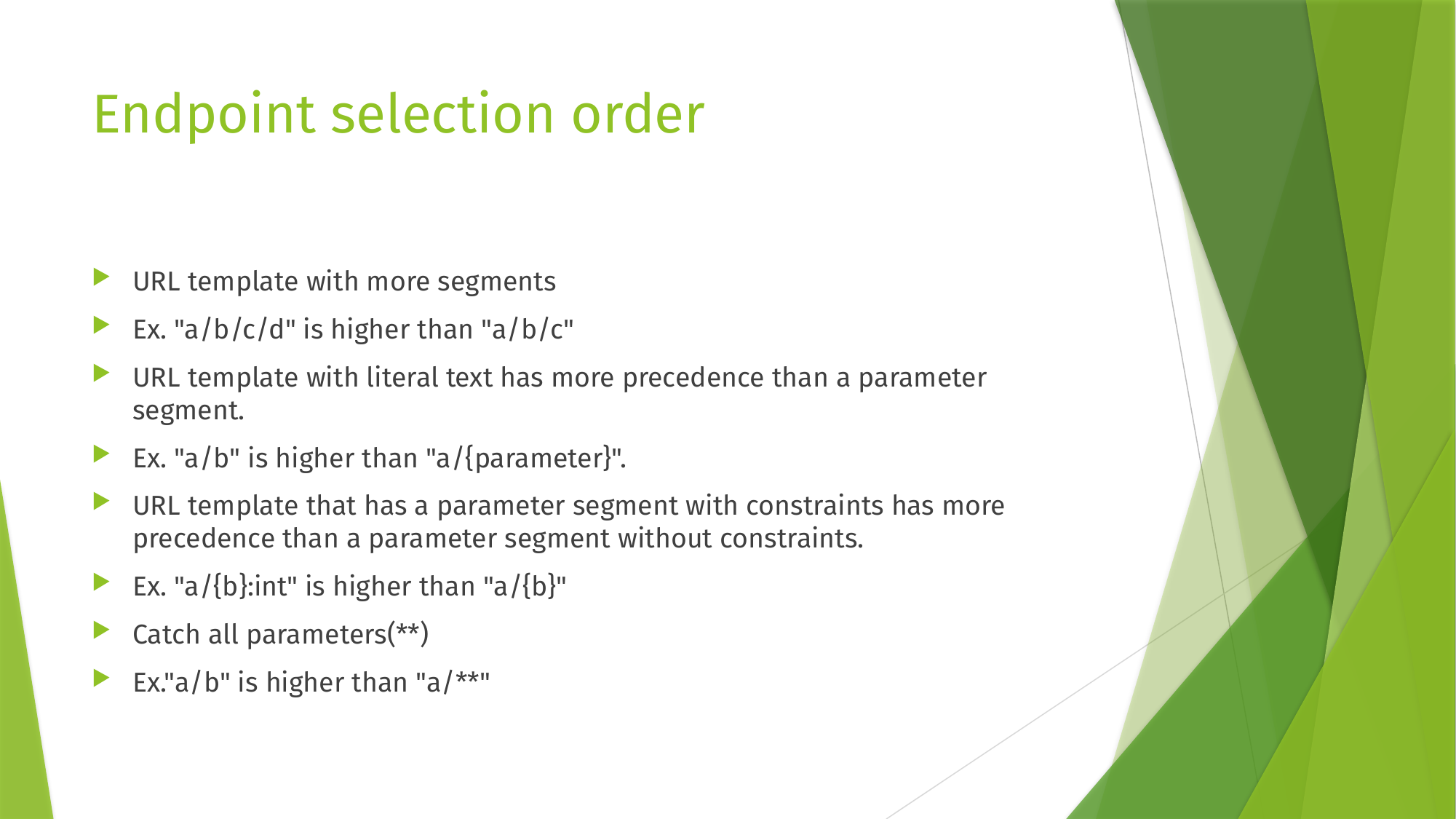

# Endpoint selection order
URL template with more segments
Ex. "a/b/c/d" is higher than "a/b/c"
URL template with literal text has more precedence than a parameter segment.
Ex. "a/b" is higher than "a/{parameter}".
URL template that has a parameter segment with constraints has more precedence than a parameter segment without constraints.
Ex. "a/{b}:int" is higher than "a/{b}"
Catch all parameters(**)
Ex."a/b" is higher than "a/**"